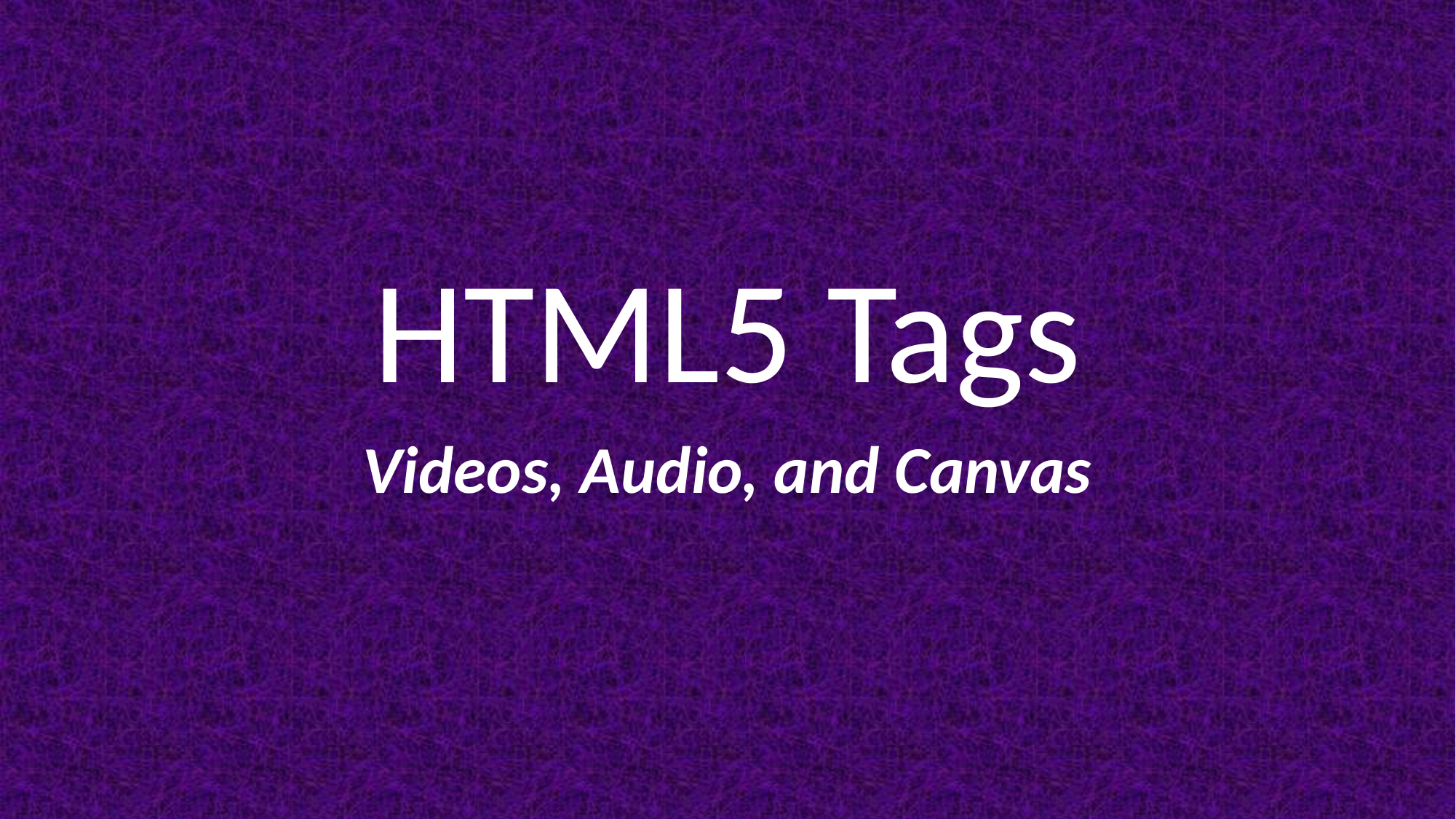

# HTML5 Tags
Videos, Audio, and Canvas